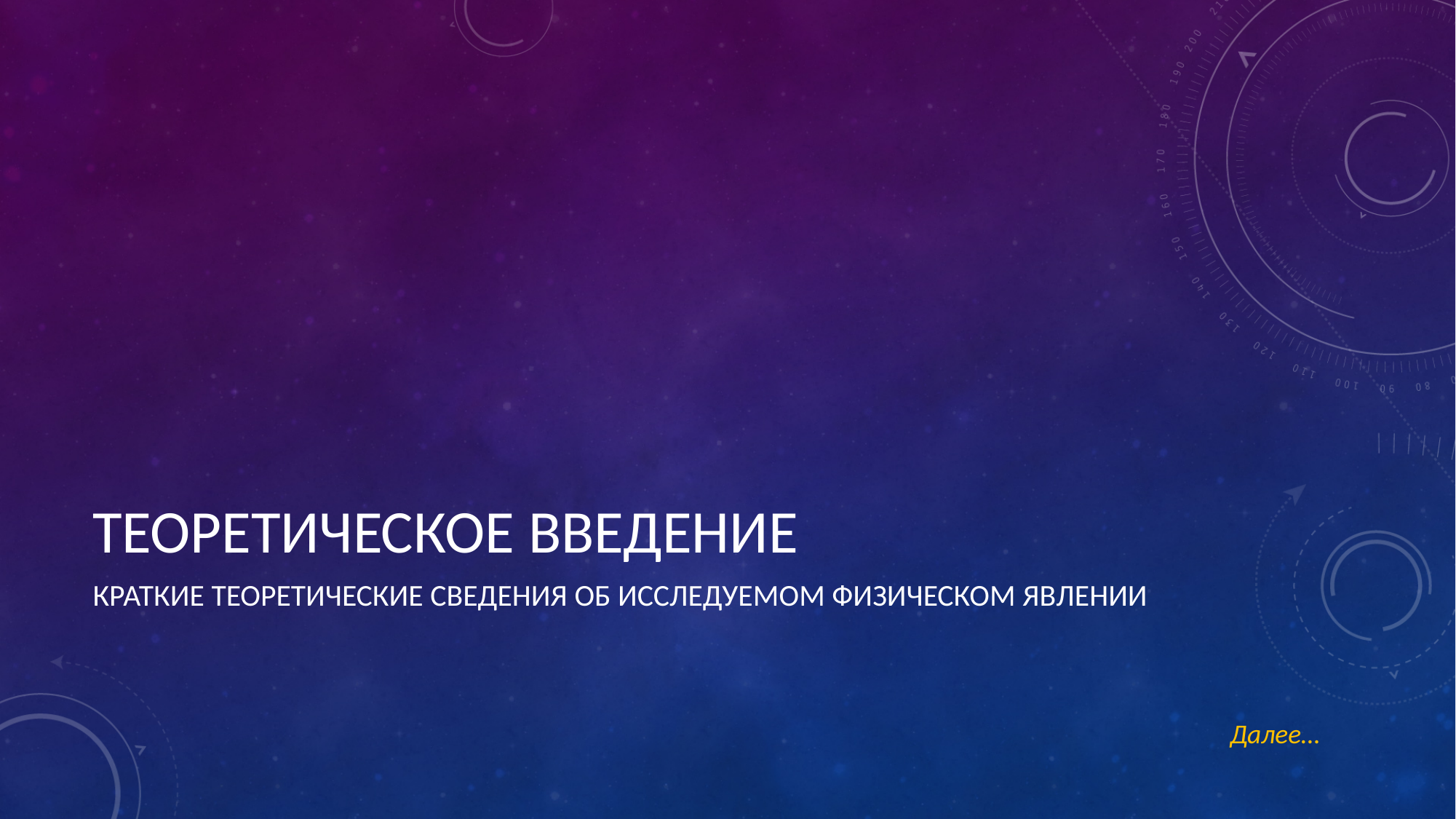

# Теоретическое введение
Краткие теоретические сведения об исследуемом физическом явлении
Далее…